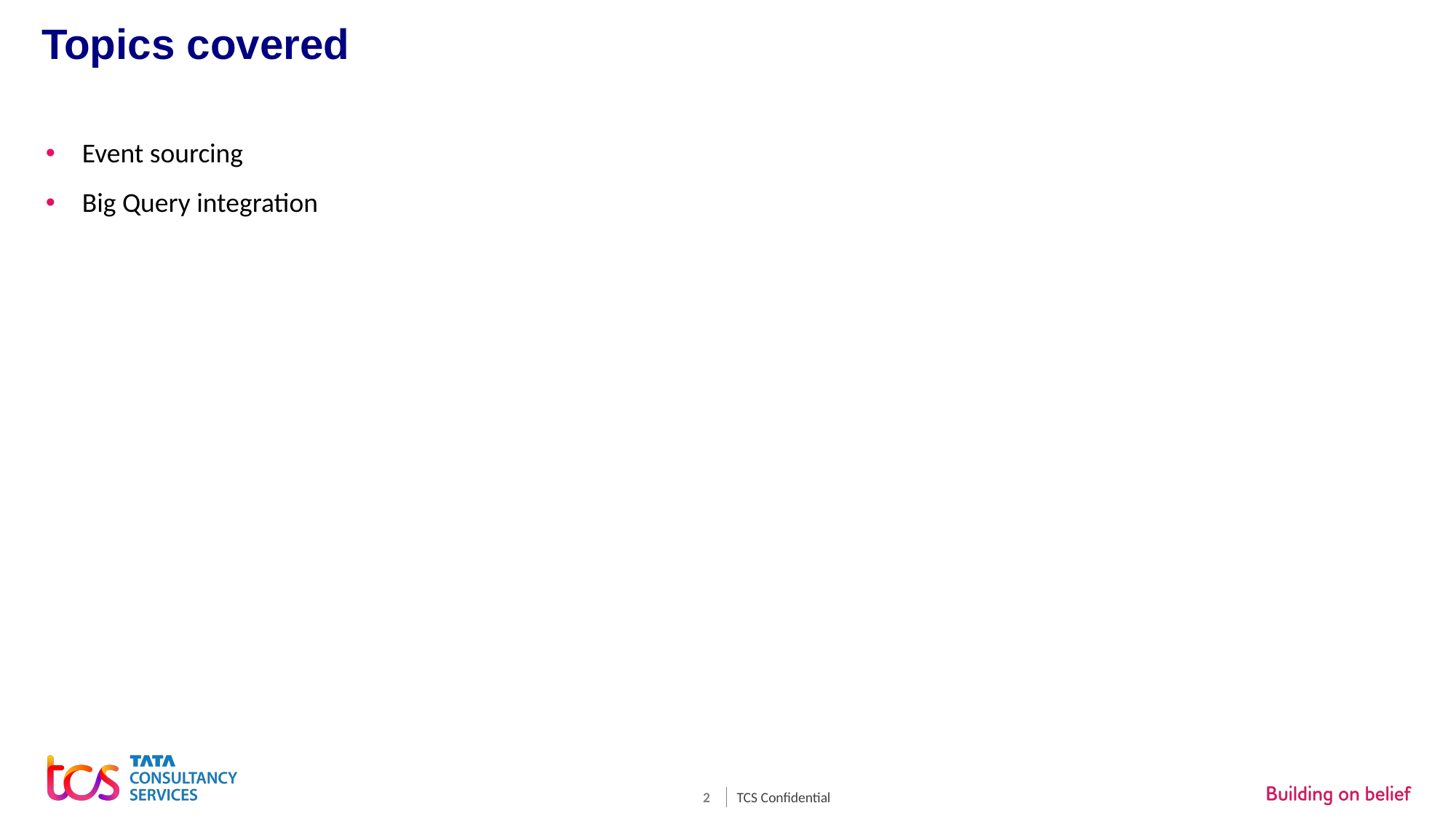

# Topics covered
Event sourcing
Big Query integration
TCS Confidential